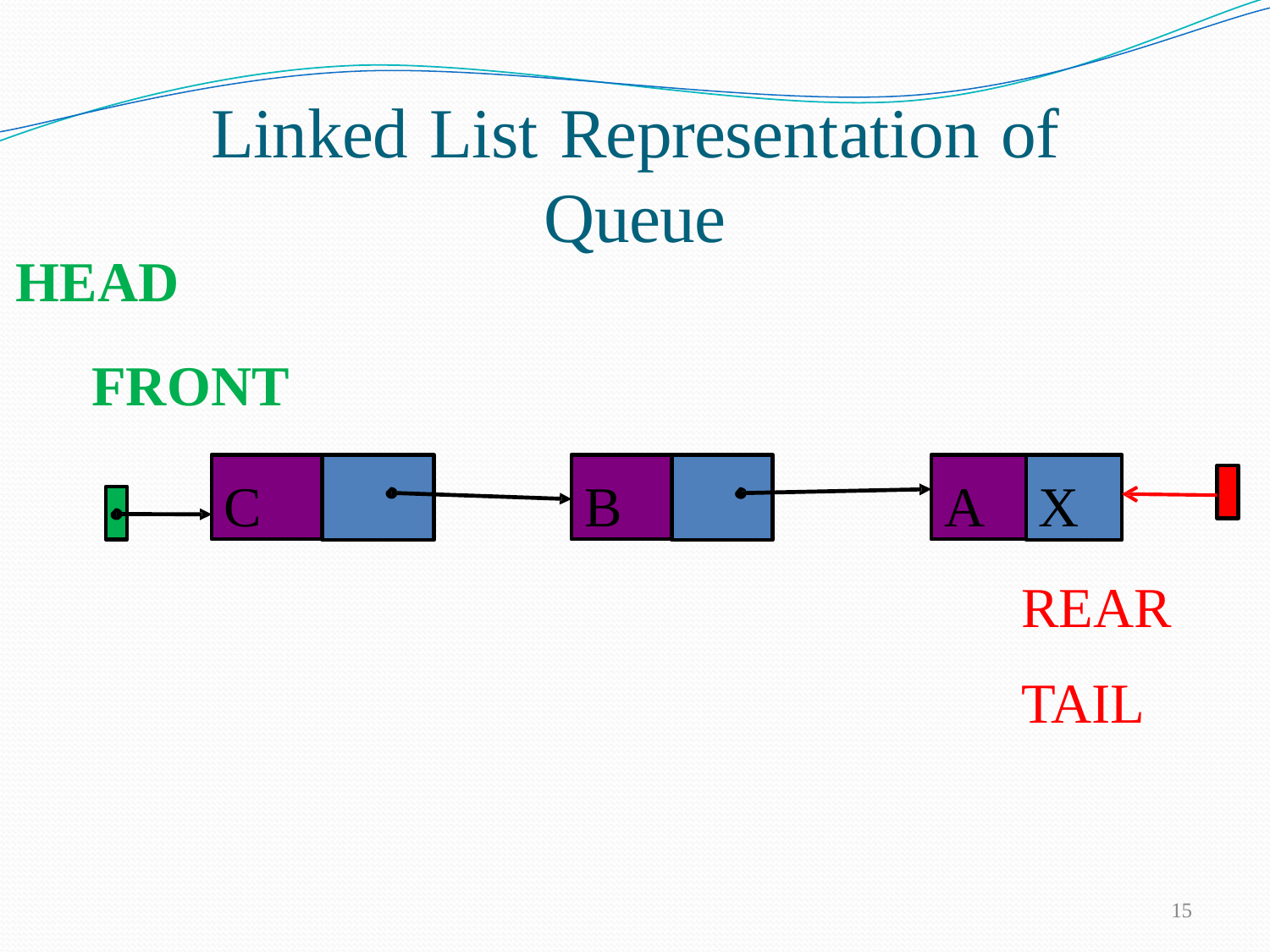

# Linked List Representation of
Queue
HEAD
FRONT

C
B
A    X

REAR
TAIL
15